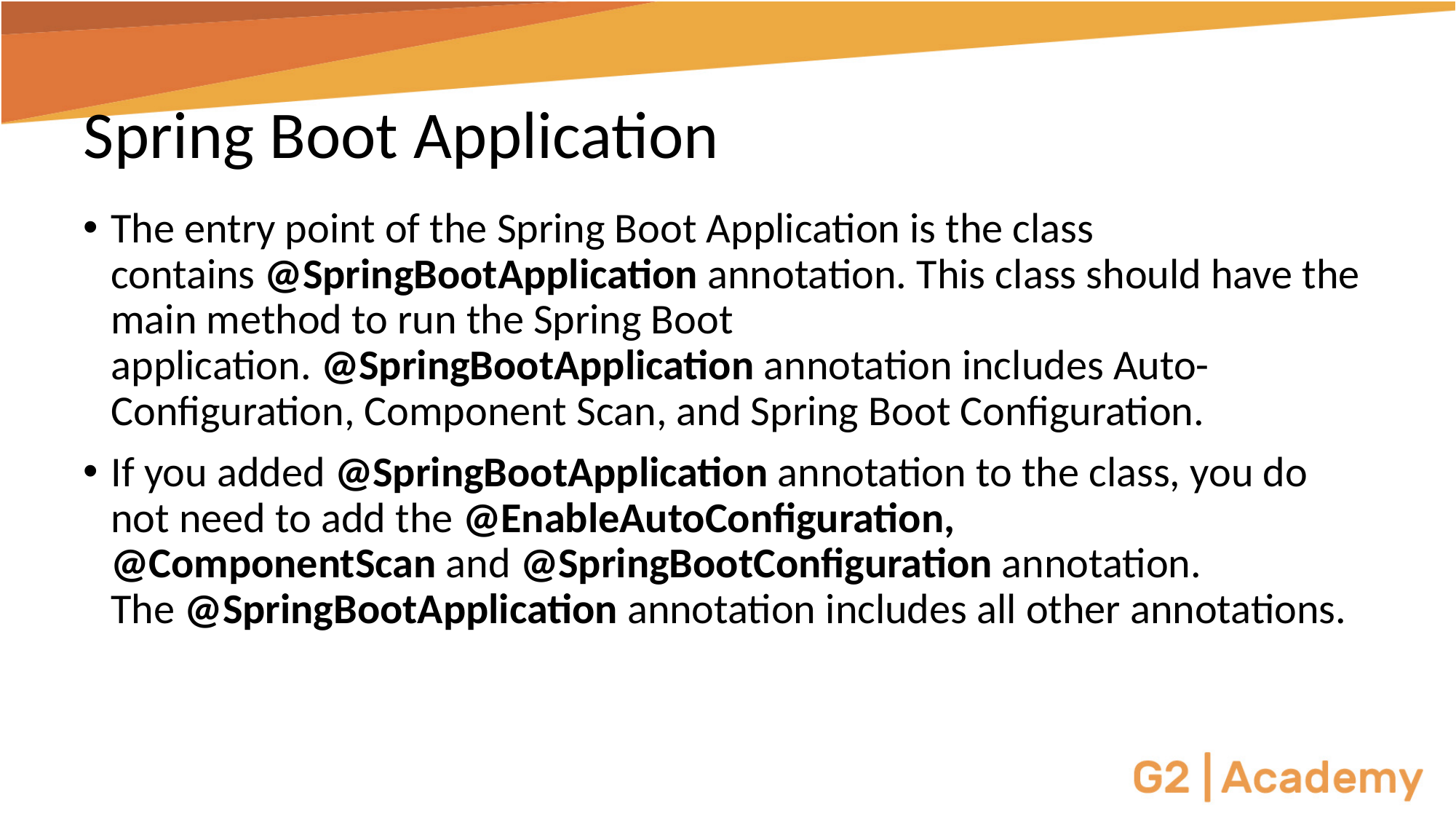

# Spring Boot Application
The entry point of the Spring Boot Application is the class contains @SpringBootApplication annotation. This class should have the main method to run the Spring Boot application. @SpringBootApplication annotation includes Auto- Configuration, Component Scan, and Spring Boot Configuration.
If you added @SpringBootApplication annotation to the class, you do not need to add the @EnableAutoConfiguration, @ComponentScan and @SpringBootConfiguration annotation. The @SpringBootApplication annotation includes all other annotations.